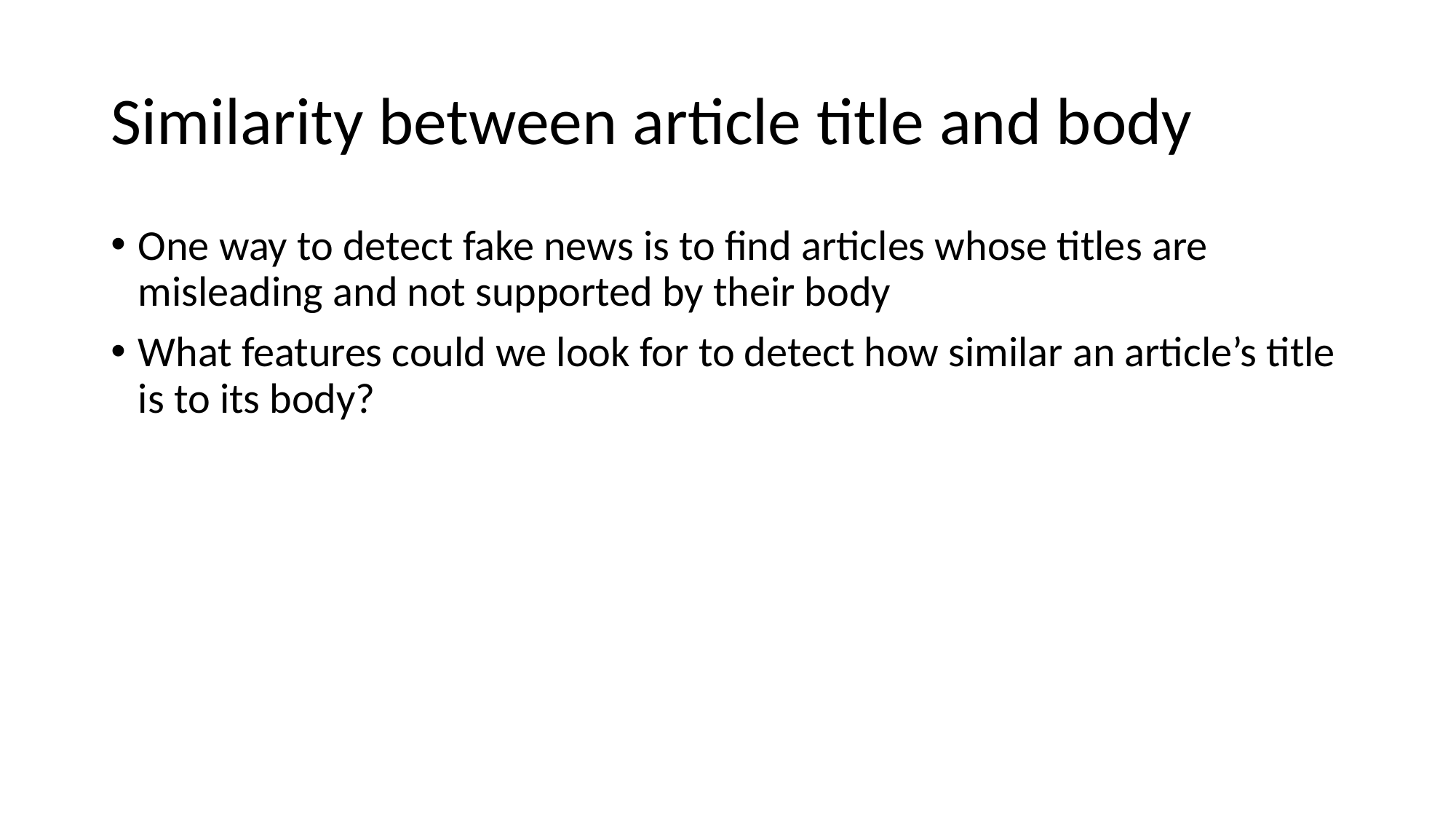

# Similarity between article title and body
One way to detect fake news is to find articles whose titles are misleading and not supported by their body
What features could we look for to detect how similar an article’s title is to its body?